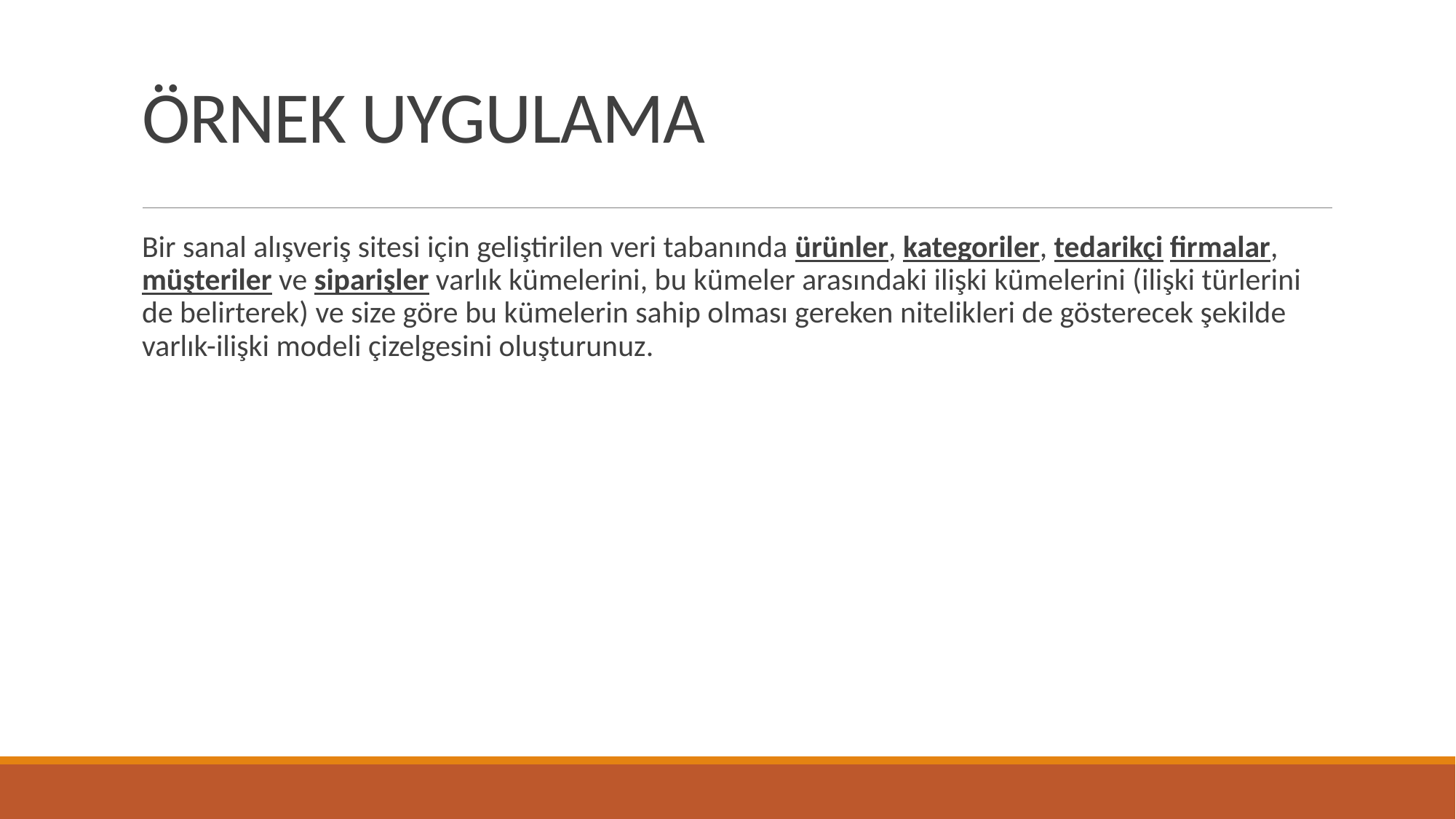

# ÖRNEK UYGULAMA
Bir sanal alışveriş sitesi için geliştirilen veri tabanında ürünler, kategoriler, tedarikçi firmalar, müşteriler ve siparişler varlık kümelerini, bu kümeler arasındaki ilişki kümelerini (ilişki türlerini de belirterek) ve size göre bu kümelerin sahip olması gereken nitelikleri de gösterecek şekilde varlık-ilişki modeli çizelgesini oluşturunuz.